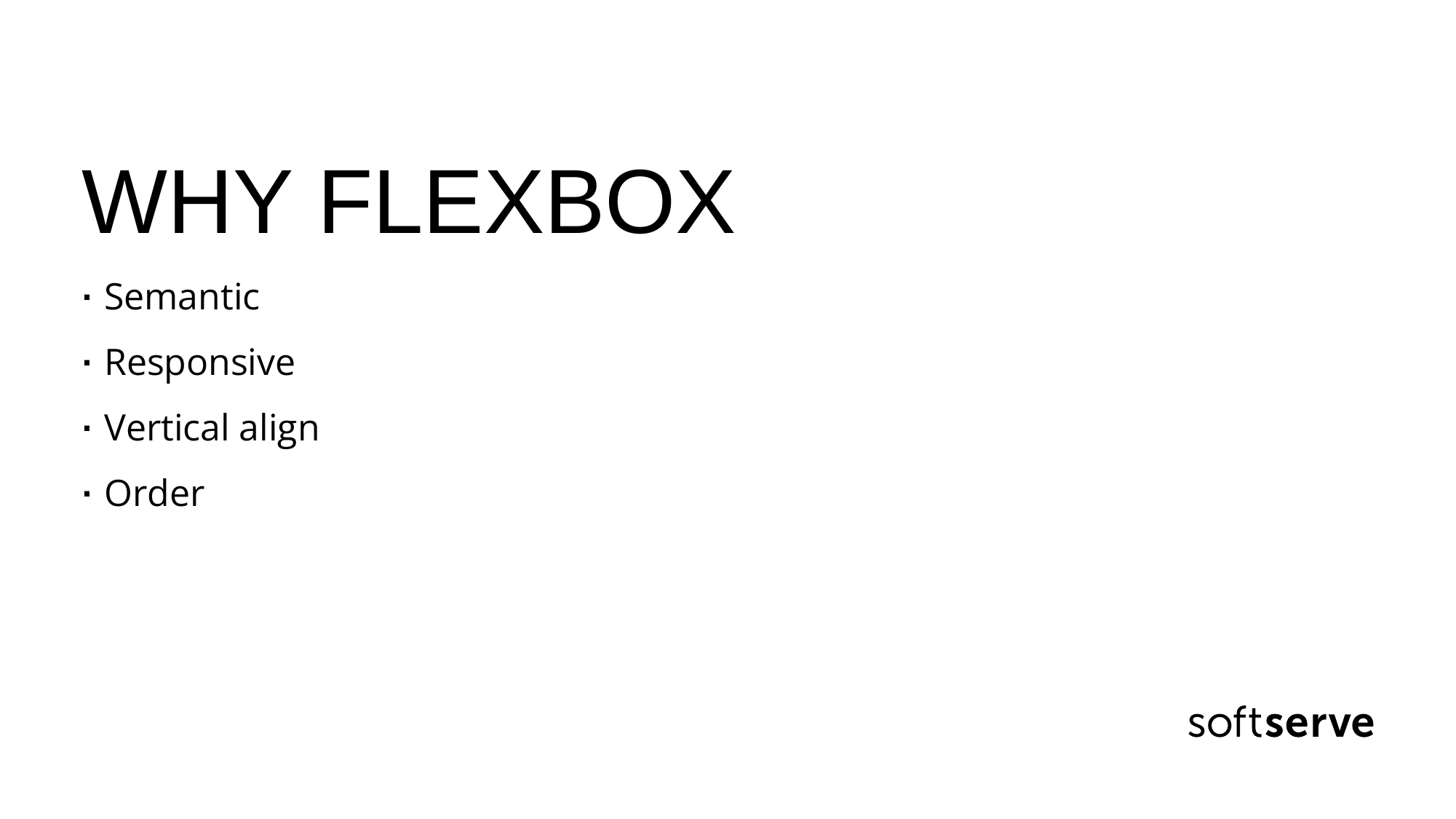

# WHY FLEXBOX · Semantic · Responsive · Vertical align · Order